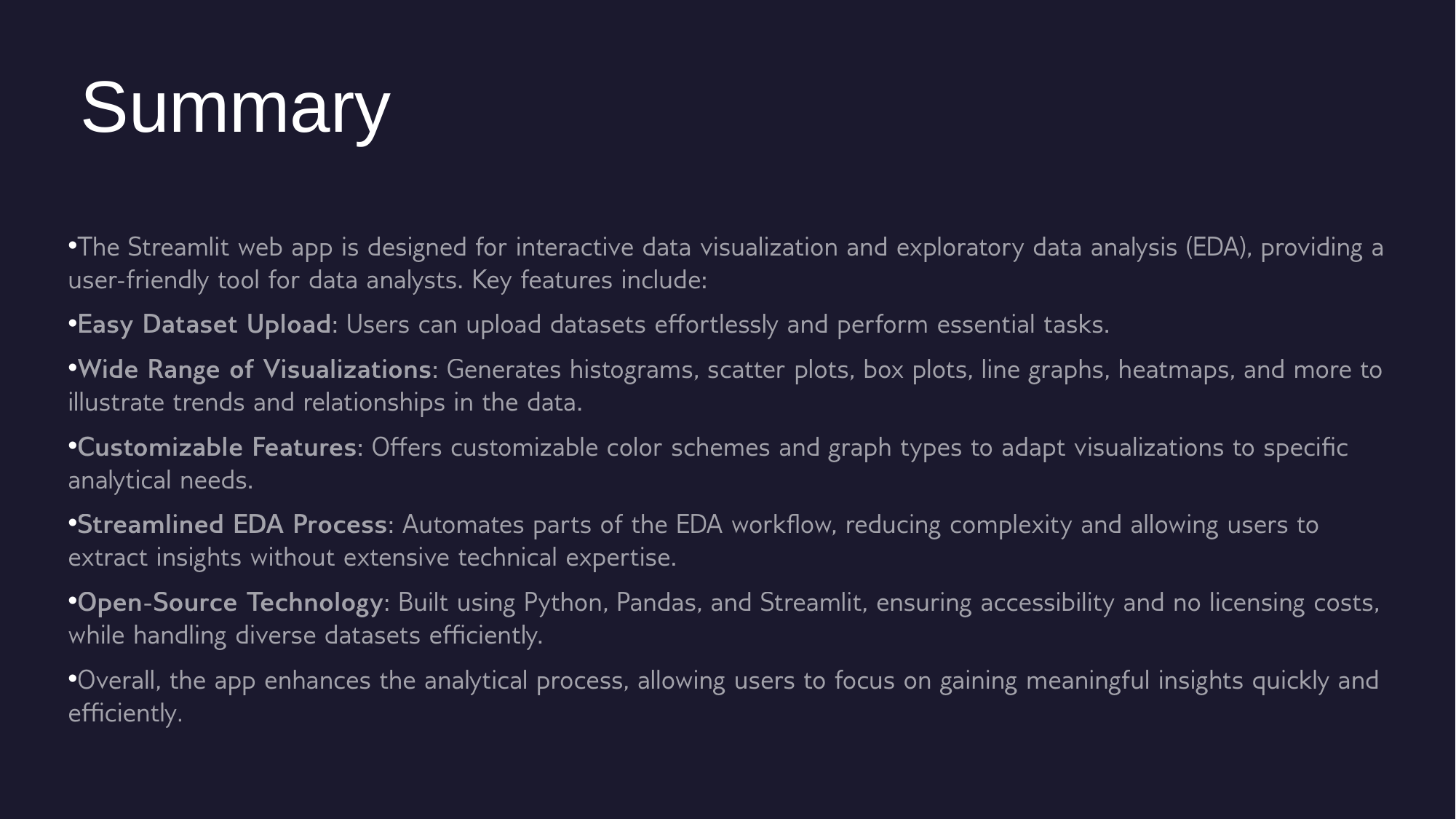

# Summary
The Streamlit web app is designed for interactive data visualization and exploratory data analysis (EDA), providing a user-friendly tool for data analysts. Key features include:
Easy Dataset Upload: Users can upload datasets effortlessly and perform essential tasks.
Wide Range of Visualizations: Generates histograms, scatter plots, box plots, line graphs, heatmaps, and more to illustrate trends and relationships in the data.
Customizable Features: Offers customizable color schemes and graph types to adapt visualizations to specific analytical needs.
Streamlined EDA Process: Automates parts of the EDA workflow, reducing complexity and allowing users to extract insights without extensive technical expertise.
Open-Source Technology: Built using Python, Pandas, and Streamlit, ensuring accessibility and no licensing costs, while handling diverse datasets efficiently.
Overall, the app enhances the analytical process, allowing users to focus on gaining meaningful insights quickly and efficiently.